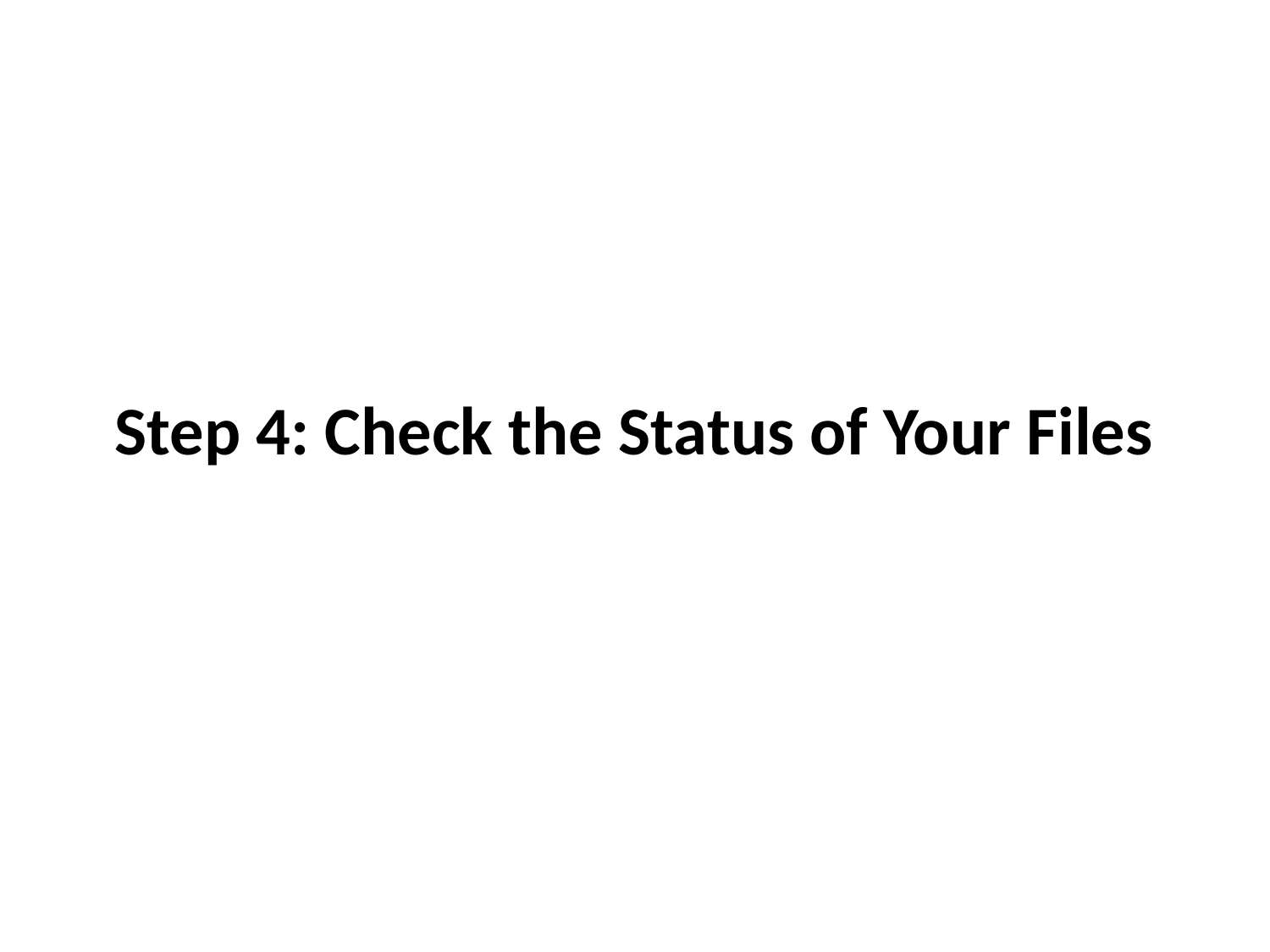

Step 4: Check the Status of Your Files